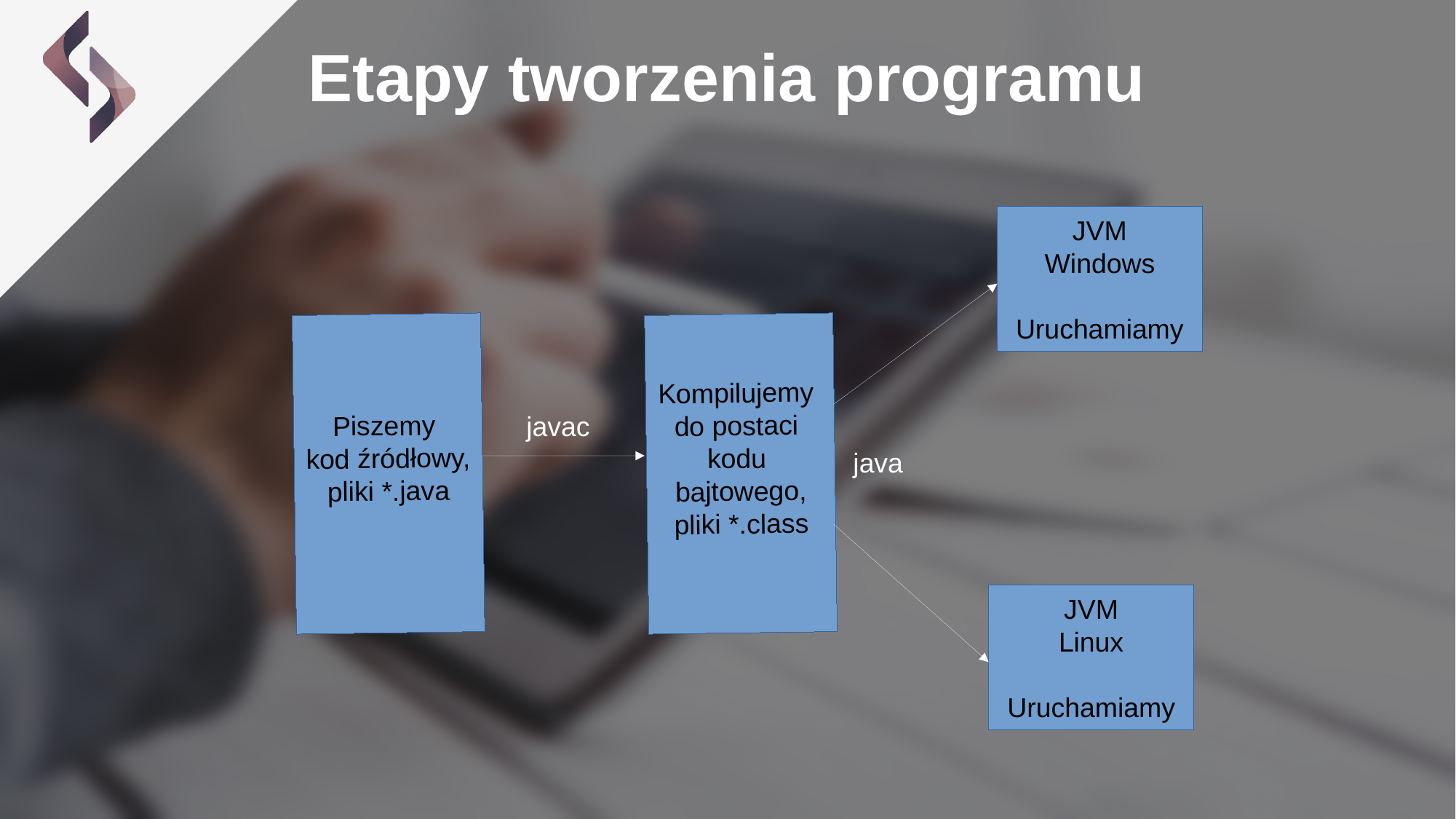

Etapy tworzenia programu
JVM
Windows

Uruchamiamy

Piszemy
kod źródłowy,
pliki *.java

Kompilujemy
do postaci
kodu
bajtowego,
pliki *.class

javac
java

JVM
Linux

Uruchamiamy